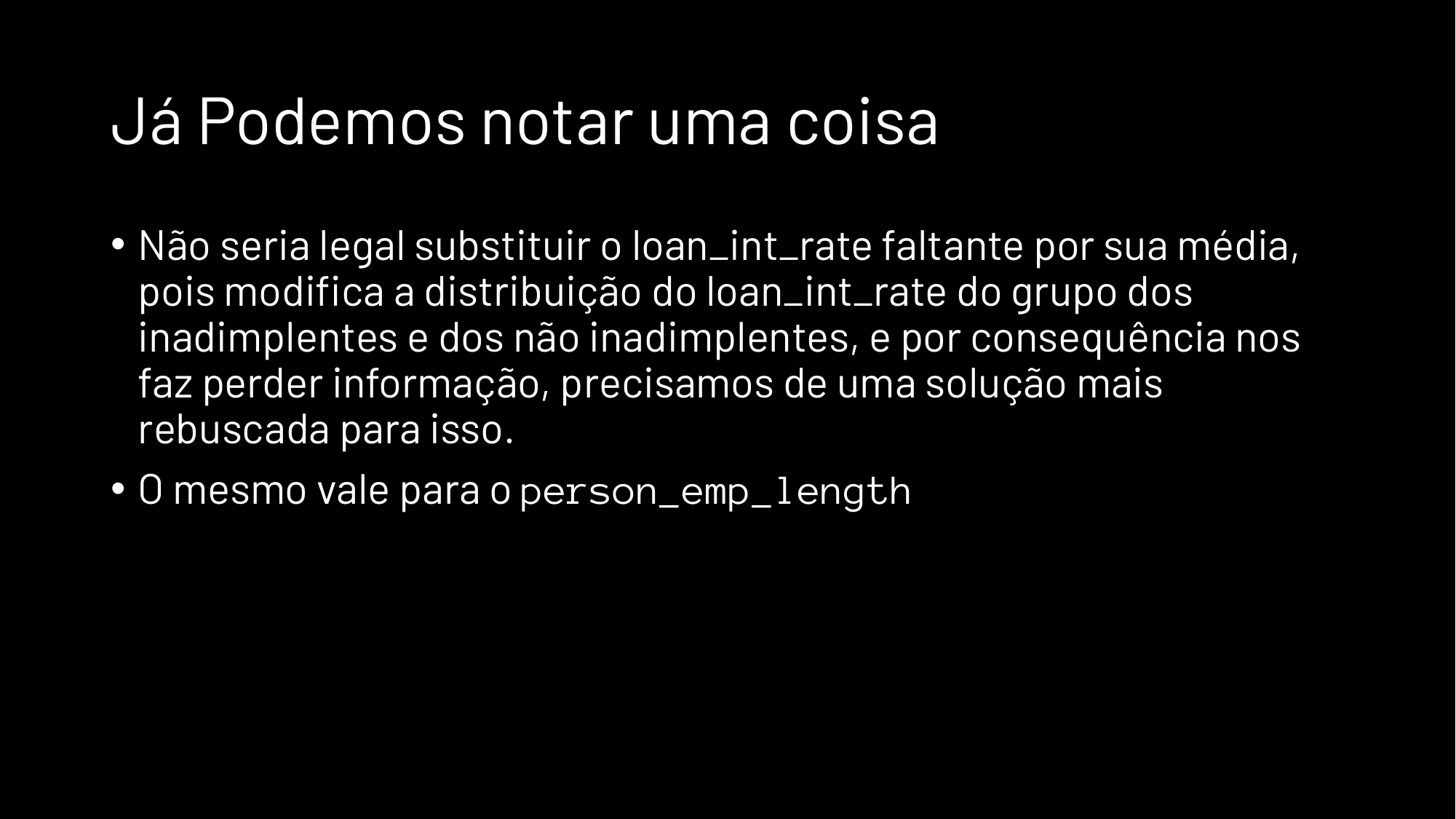

# Já Podemos notar uma coisa
Não seria legal substituir o loan_int_rate faltante por sua média, pois modifica a distribuição do loan_int_rate do grupo dos inadimplentes e dos não inadimplentes, e por consequência nos faz perder informação, precisamos de uma solução mais rebuscada para isso.
O mesmo vale para o person_emp_length